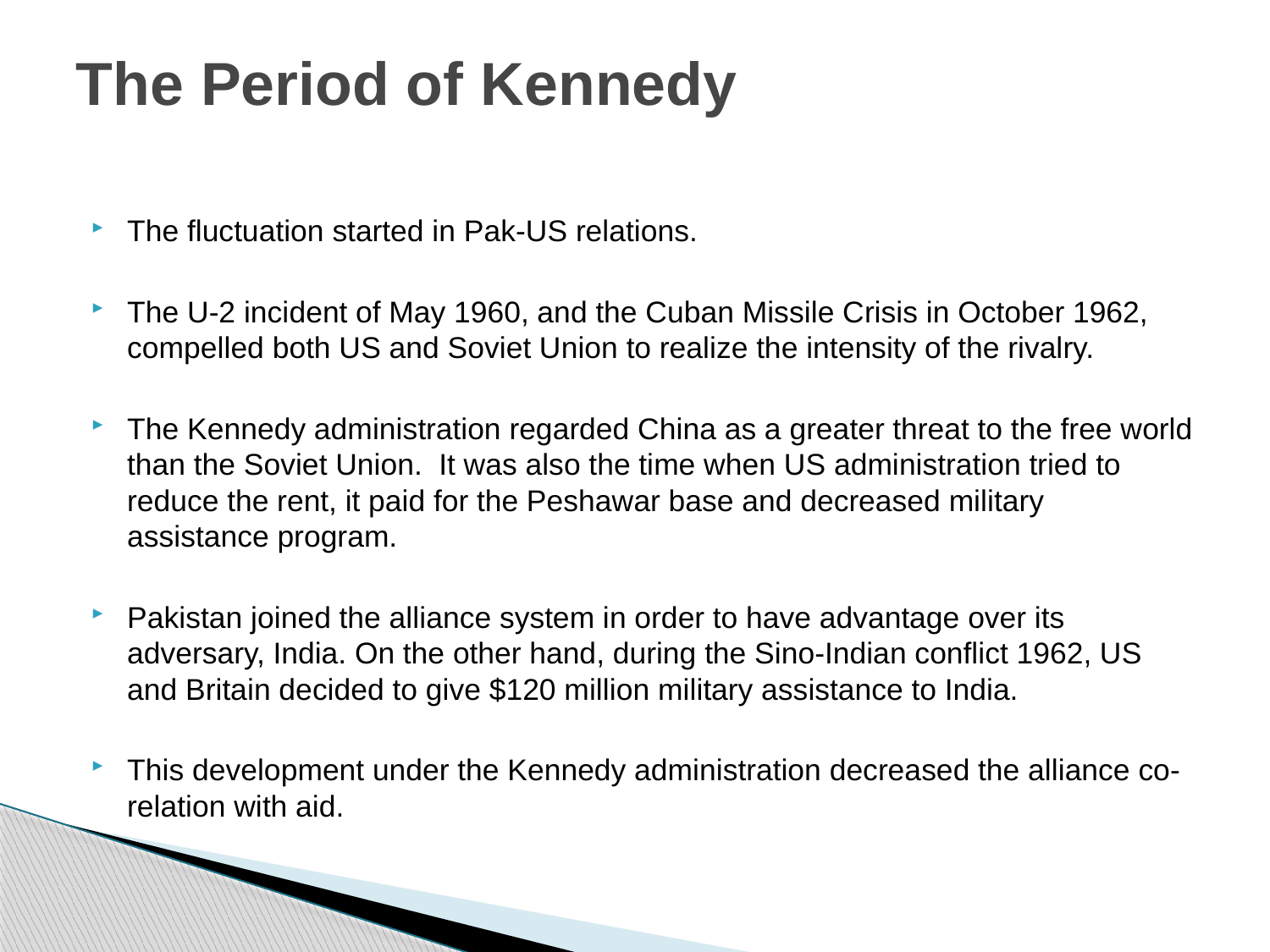

# The Period of Kennedy
The fluctuation started in Pak-US relations.

The U-2 incident of May 1960, and the Cuban Missile Crisis in October 1962, compelled both US and Soviet Union to realize the intensity of the rivalry.

The Kennedy administration regarded China as a greater threat to the free world than the Soviet Union.  It was also the time when US administration tried to reduce the rent, it paid for the Peshawar base and decreased military assistance program.

Pakistan joined the alliance system in order to have advantage over its adversary, India. On the other hand, during the Sino-Indian conflict 1962, US and Britain decided to give $120 million military assistance to India.

This development under the Kennedy administration decreased the alliance co-relation with aid.